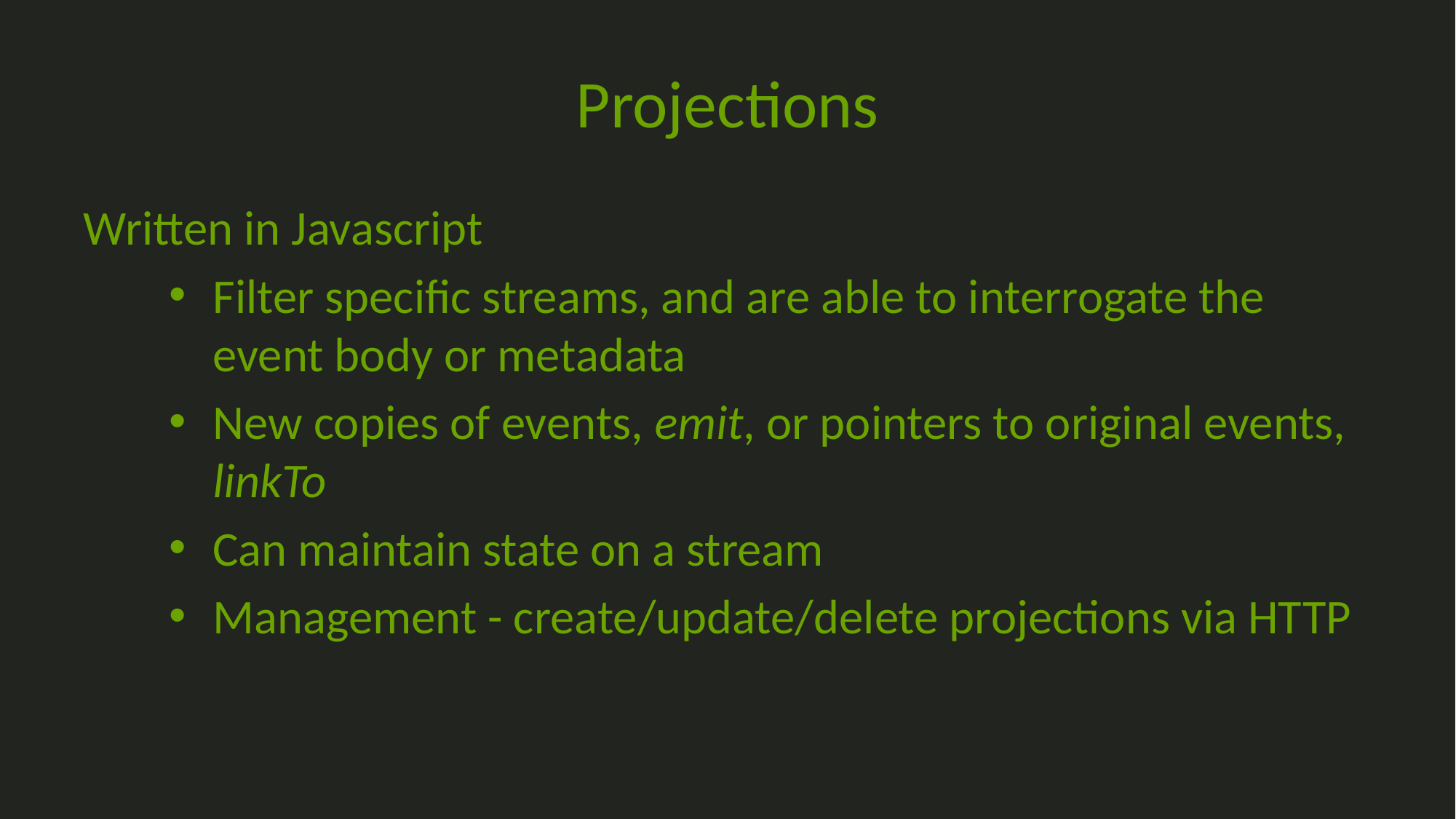

# Projections
Written in Javascript
Filter specific streams, and are able to interrogate the event body or metadata
New copies of events, emit, or pointers to original events, linkTo
Can maintain state on a stream
Management - create/update/delete projections via HTTP